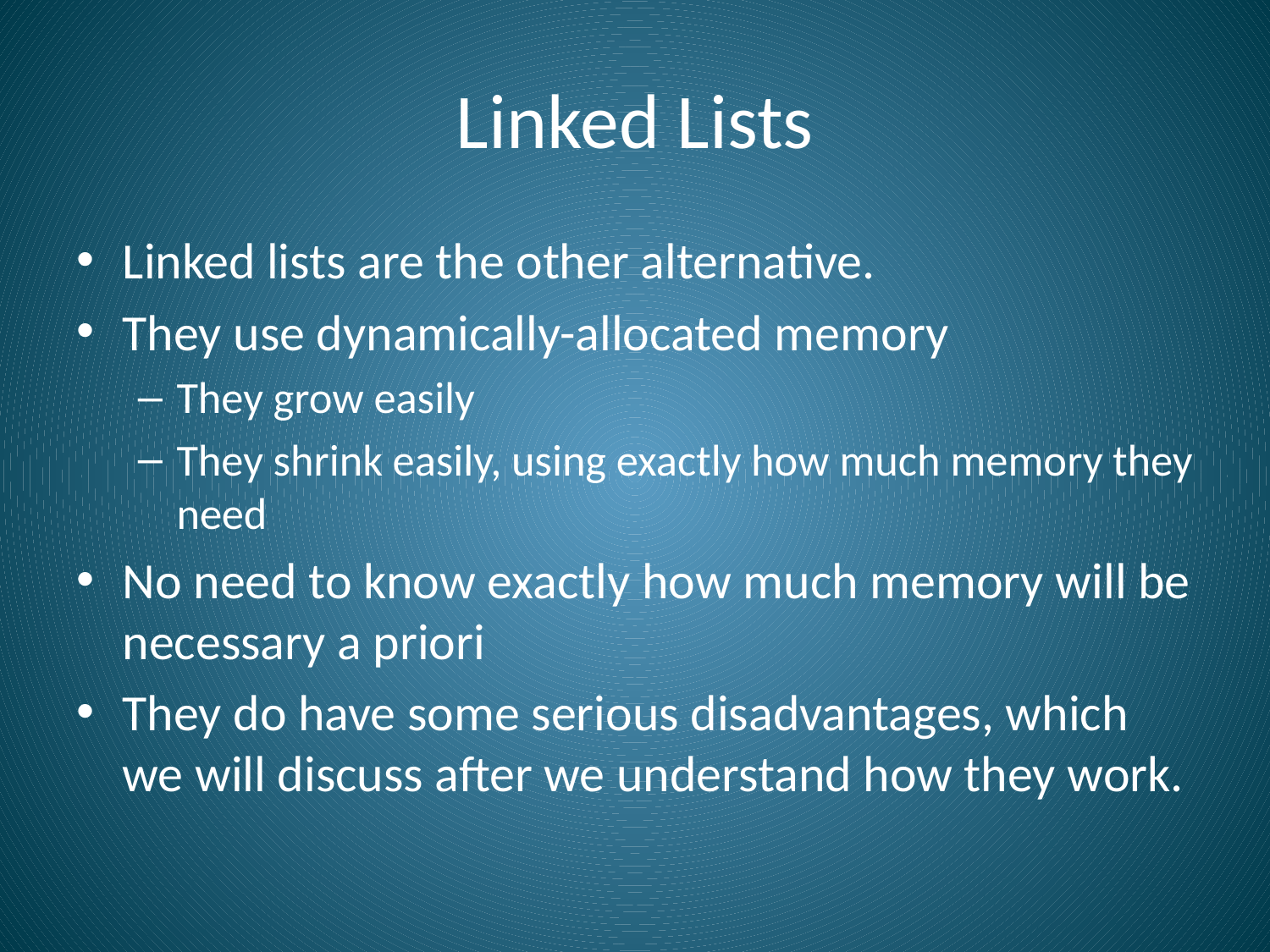

# Linked Lists
Linked lists are the other alternative.
They use dynamically-allocated memory
They grow easily
They shrink easily, using exactly how much memory they need
No need to know exactly how much memory will be necessary a priori
They do have some serious disadvantages, which we will discuss after we understand how they work.